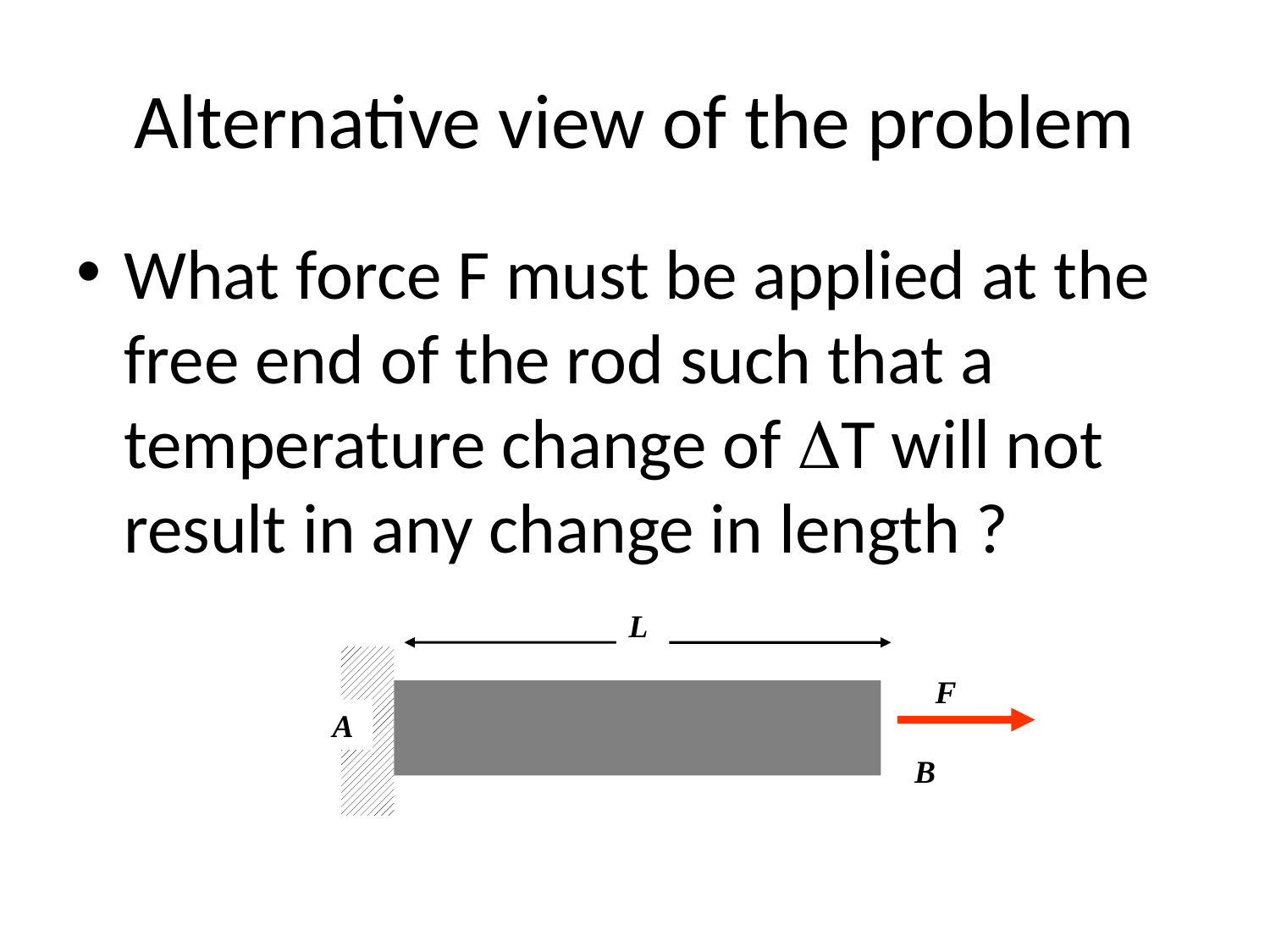

# Alternative view of the problem
What force F must be applied at the free end of the rod such that a temperature change of ΔT will not result in any change in length ?
L

F

A

B